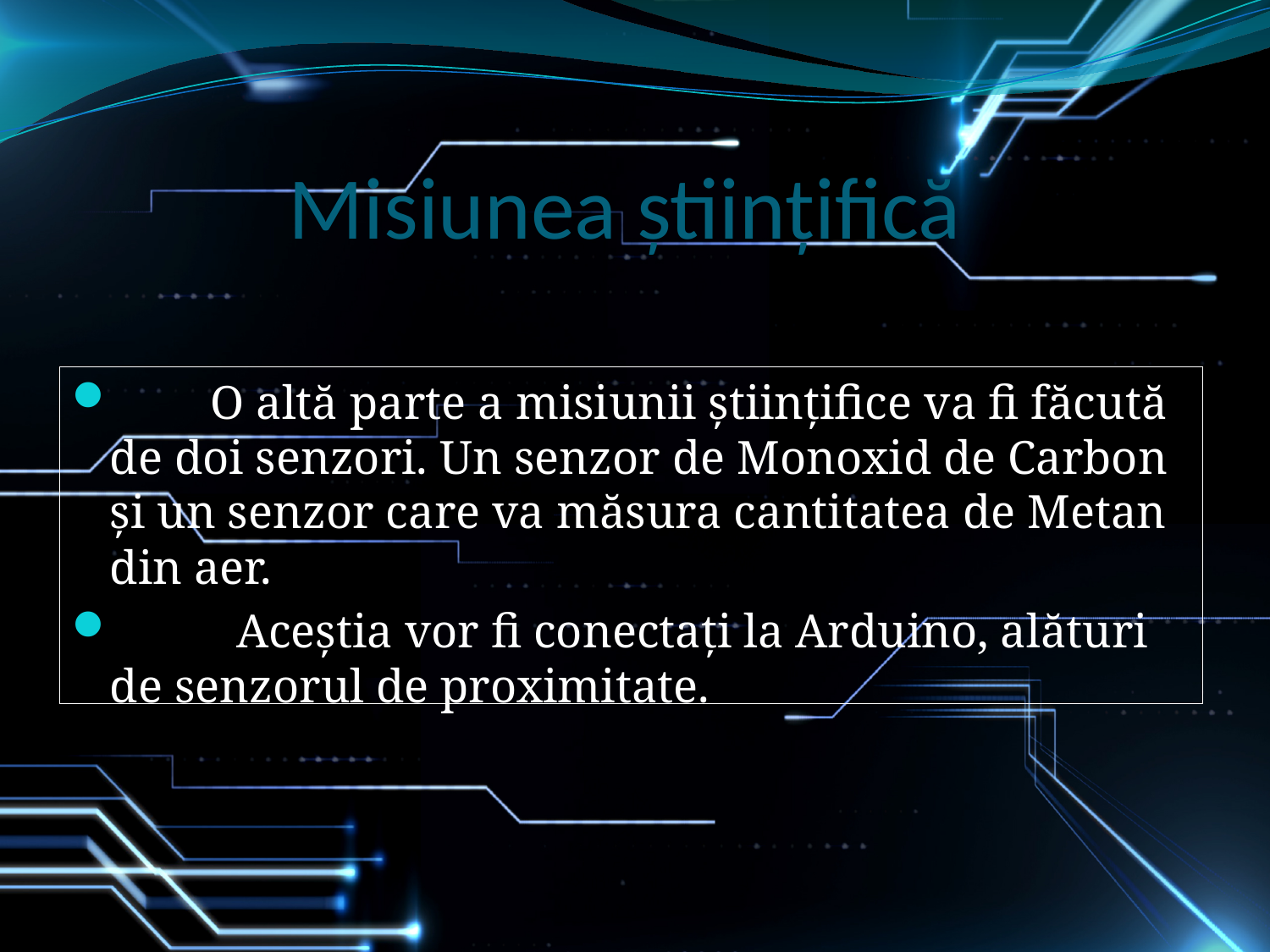

# Misiunea științifică
        O altă parte a misiunii științifice va fi făcută de doi senzori. Un senzor de Monoxid de Carbon și un senzor care va măsura cantitatea de Metan din aer.
 	Aceștia vor fi conectați la Arduino, alături de senzorul de proximitate.